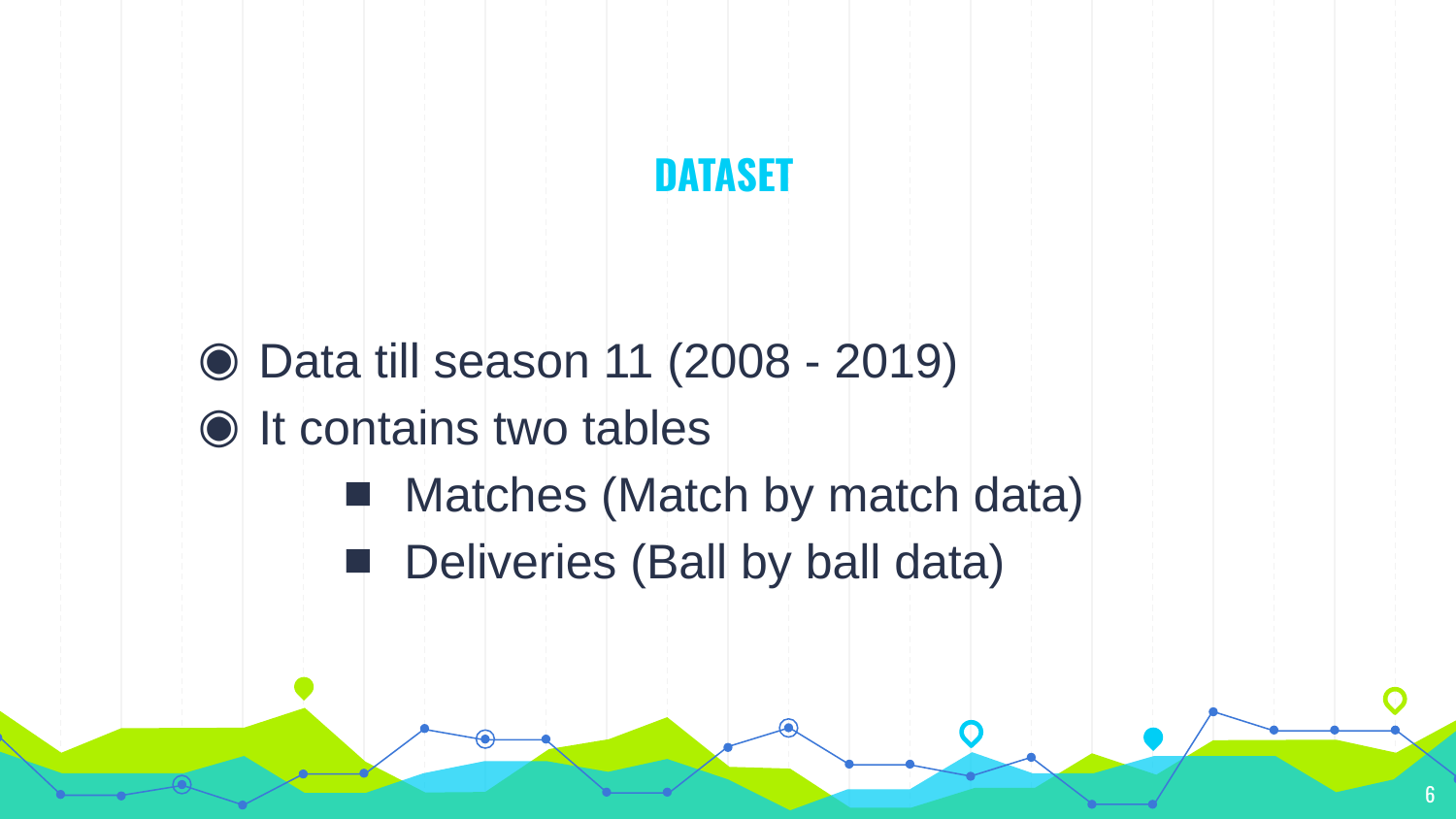

# DATASET

Data till season 11 (2008 - 2019)
It contains two tables
Matches (Match by match data)
Deliveries (Ball by ball data)

6